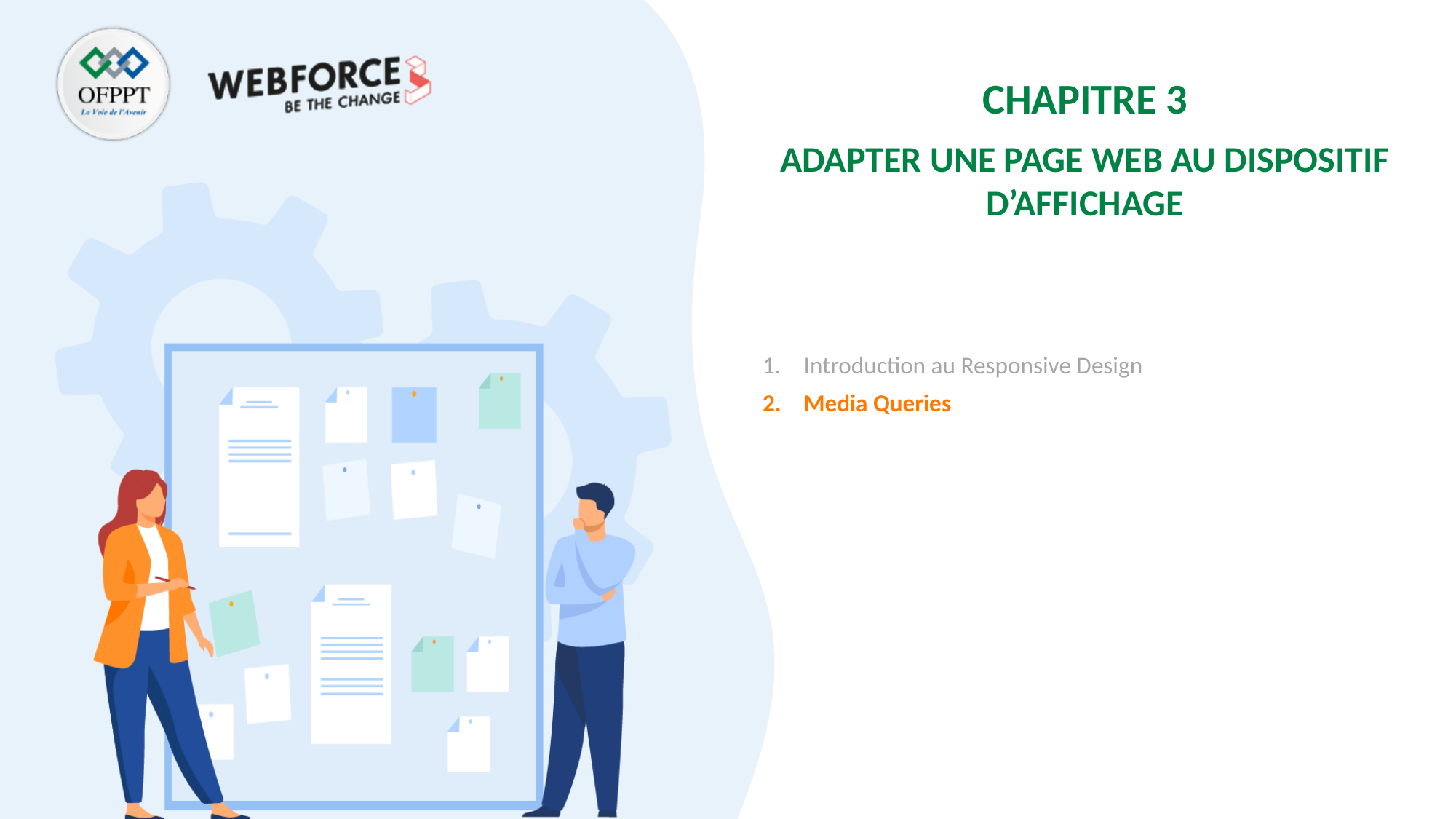

CHAPITRE 3
Adapter une page web au dispositif d’affichage
Introduction au Responsive Design
Media Queries